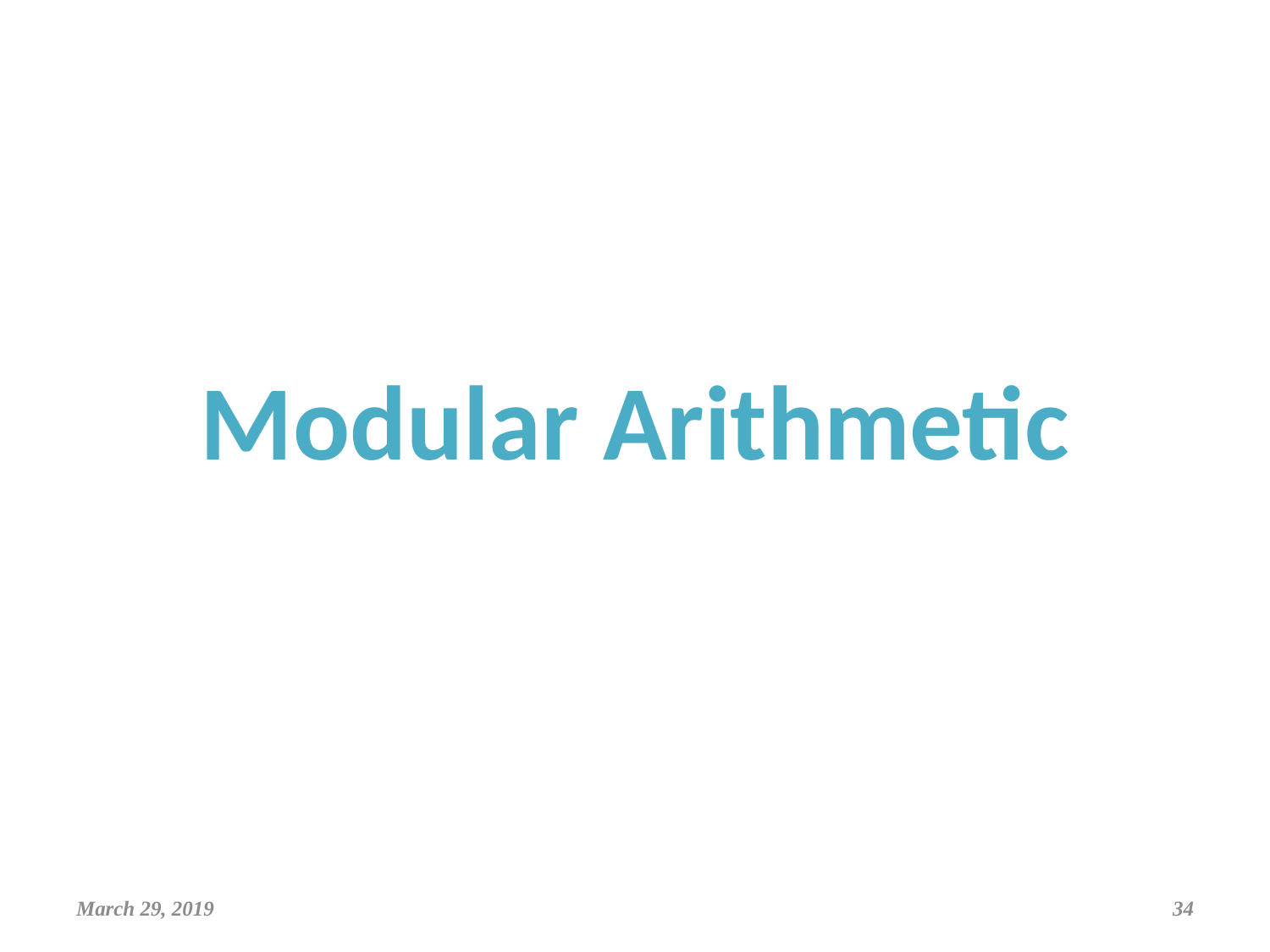

# Modular Arithmetic
March 29, 2019
34